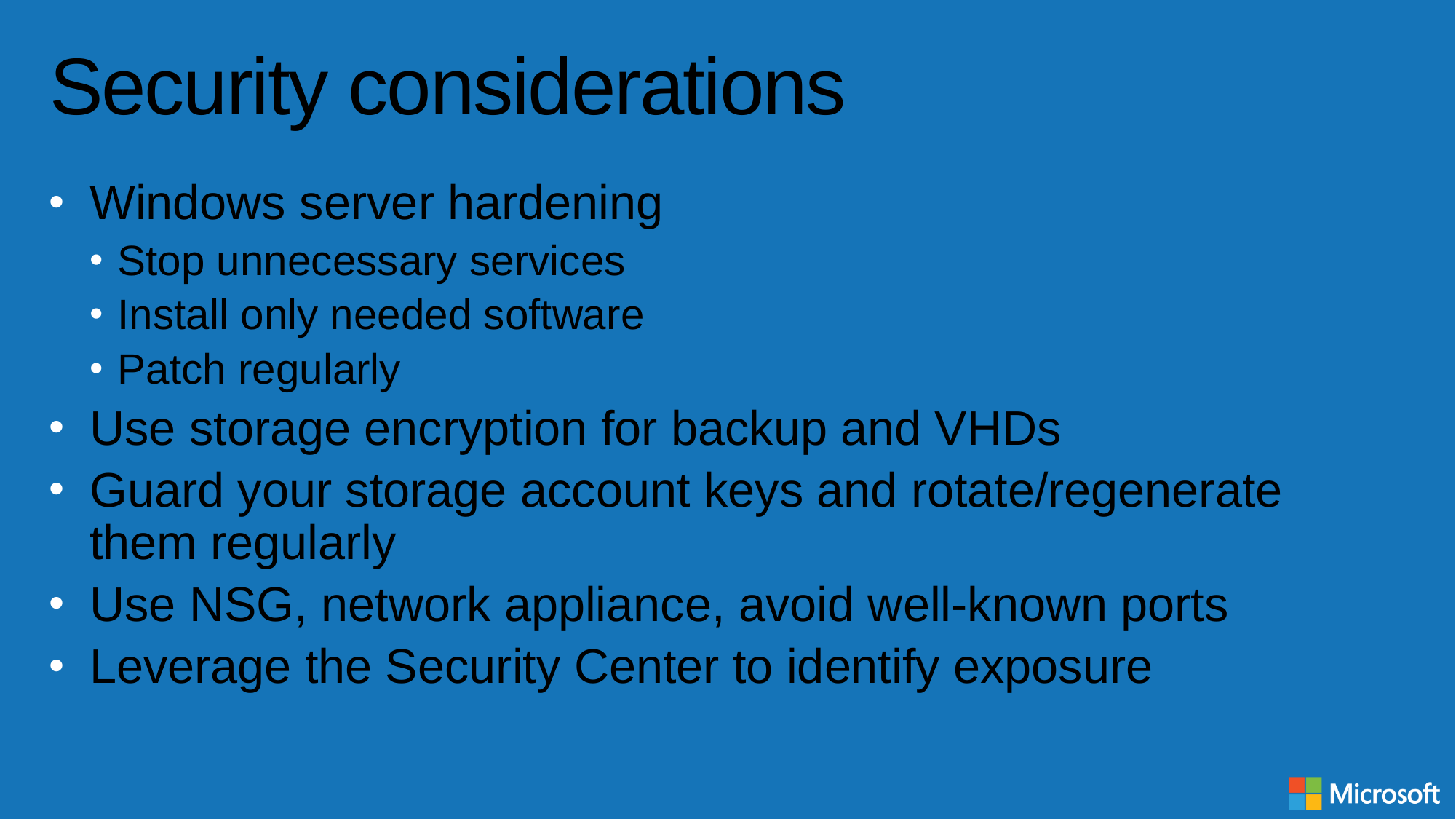

# Security considerations
Windows server hardening
Stop unnecessary services
Install only needed software
Patch regularly
Use storage encryption for backup and VHDs
Guard your storage account keys and rotate/regenerate them regularly
Use NSG, network appliance, avoid well-known ports
Leverage the Security Center to identify exposure